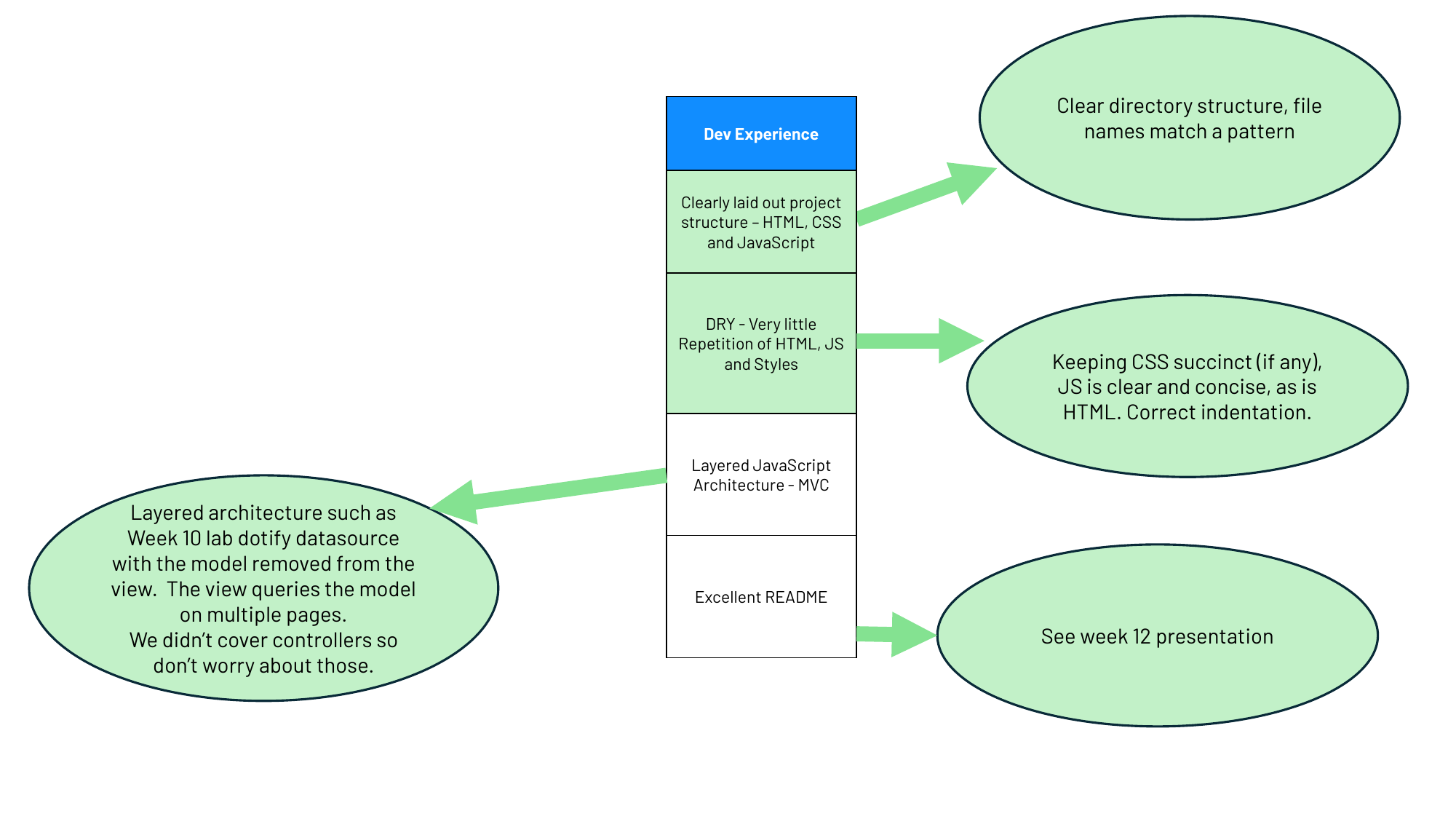

Clear directory structure, file names match a pattern
| Dev Experience |
| --- |
| Clearly laid out project structure – HTML, CSS and JavaScript |
| DRY - Very little Repetition of HTML, JS and Styles |
| Layered JavaScript Architecture - MVC |
| Excellent README |
Keeping CSS succinct (if any), JS is clear and concise, as is HTML. Correct indentation.
Layered architecture such as Week 10 lab dotify datasource with the model removed from the view.  The view queries the model on multiple pages.
We didn’t cover controllers so don’t worry about those.
See week 12 presentation